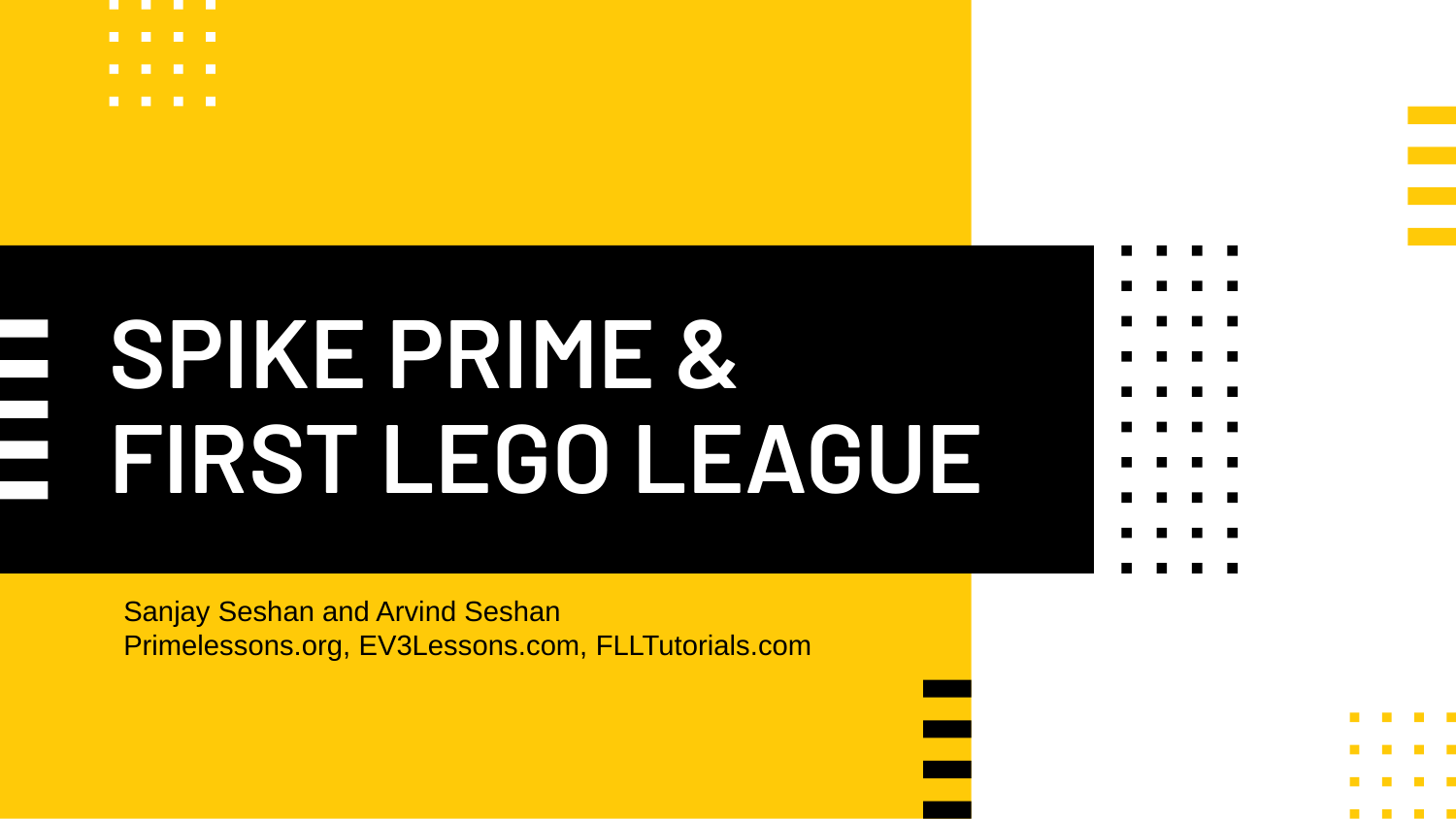

# SPIKE PRIME & FIRST LEGO LEAGUE
Sanjay Seshan and Arvind Seshan
Primelessons.org, EV3Lessons.com, FLLTutorials.com